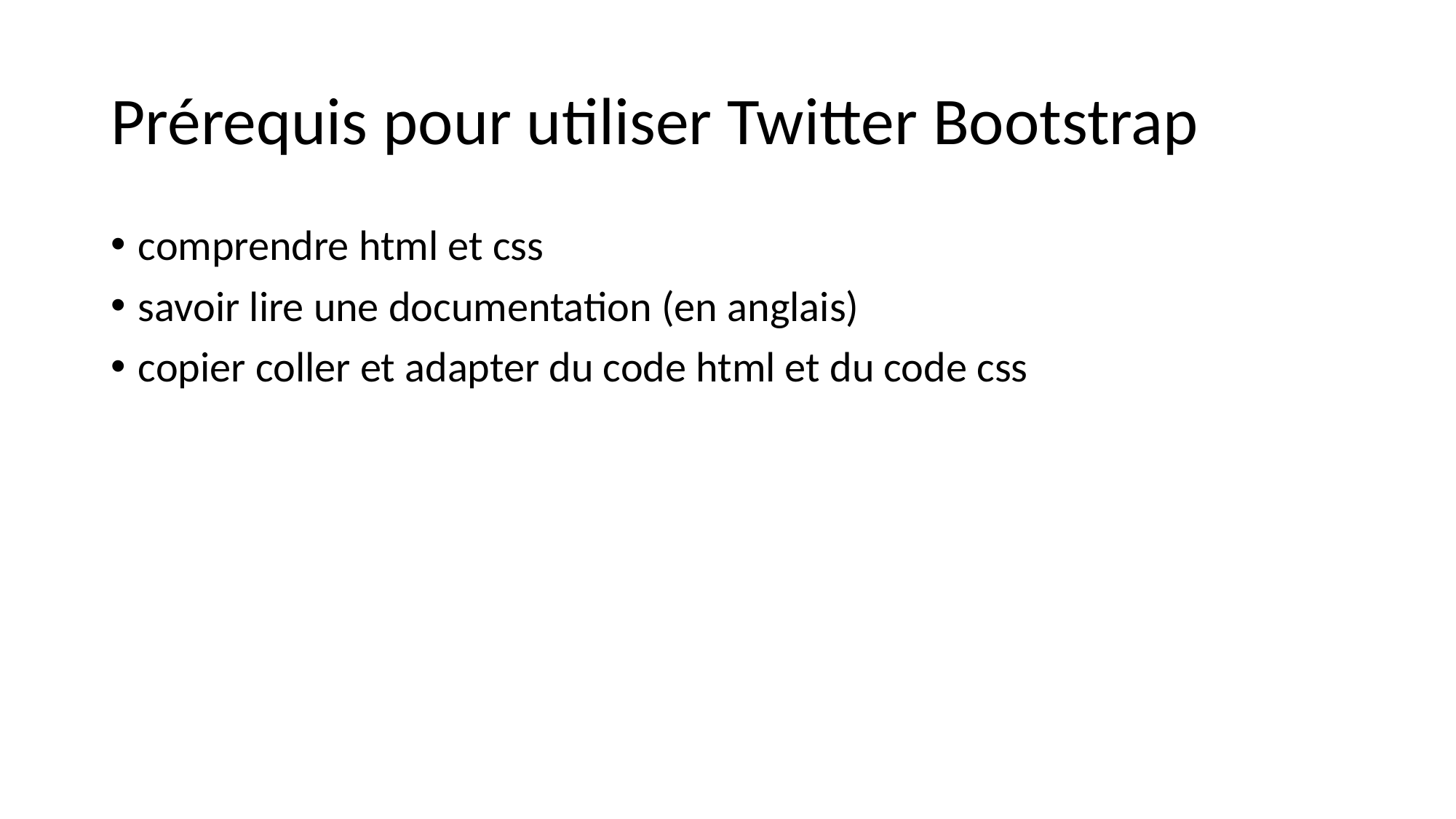

# Prérequis pour utiliser Twitter Bootstrap
comprendre html et css
savoir lire une documentation (en anglais)
copier coller et adapter du code html et du code css